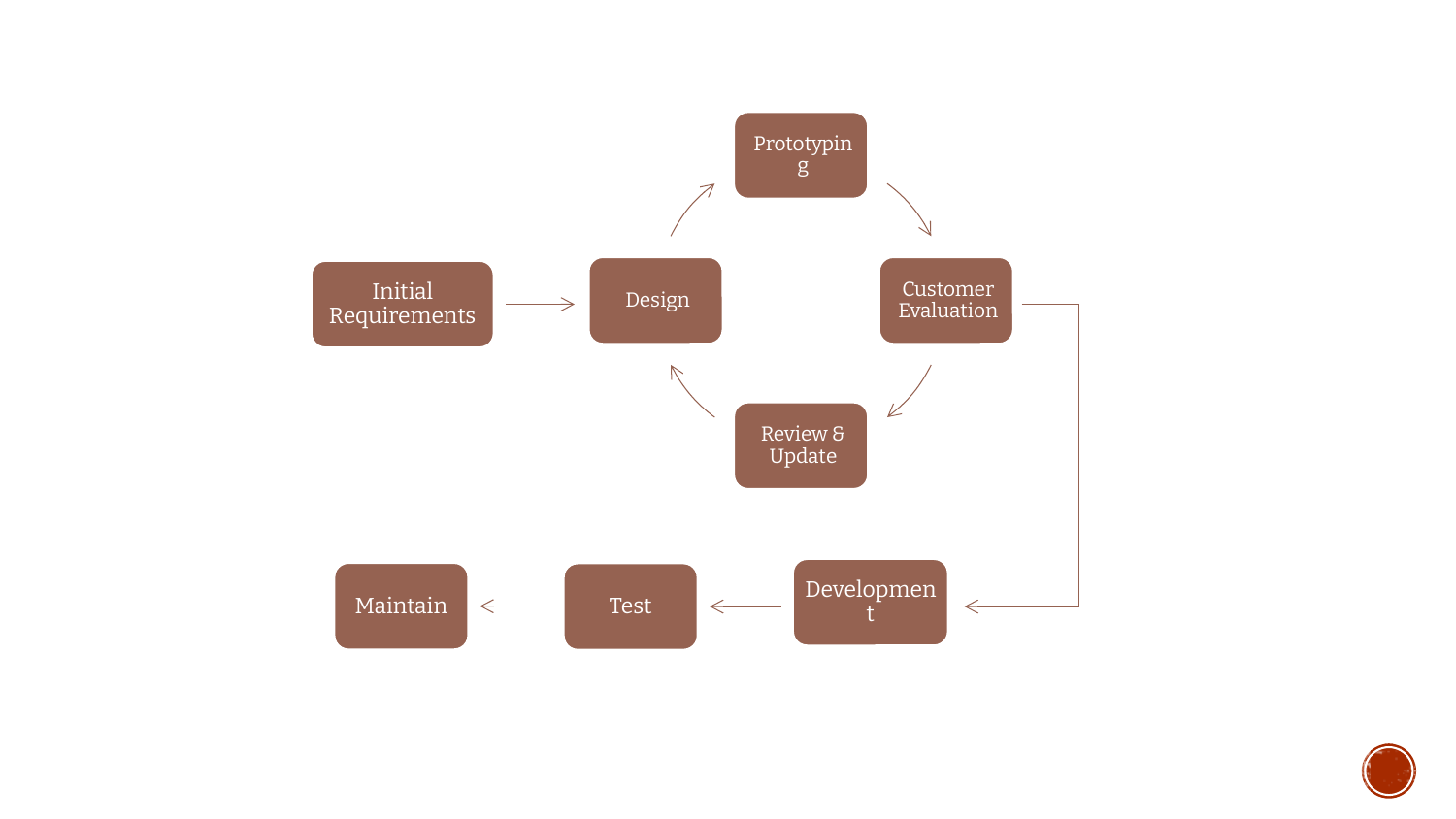

Prototyping
Customer Evaluation
Review & Update
Design

Initial Requirements

Development

Maintain

Test
21